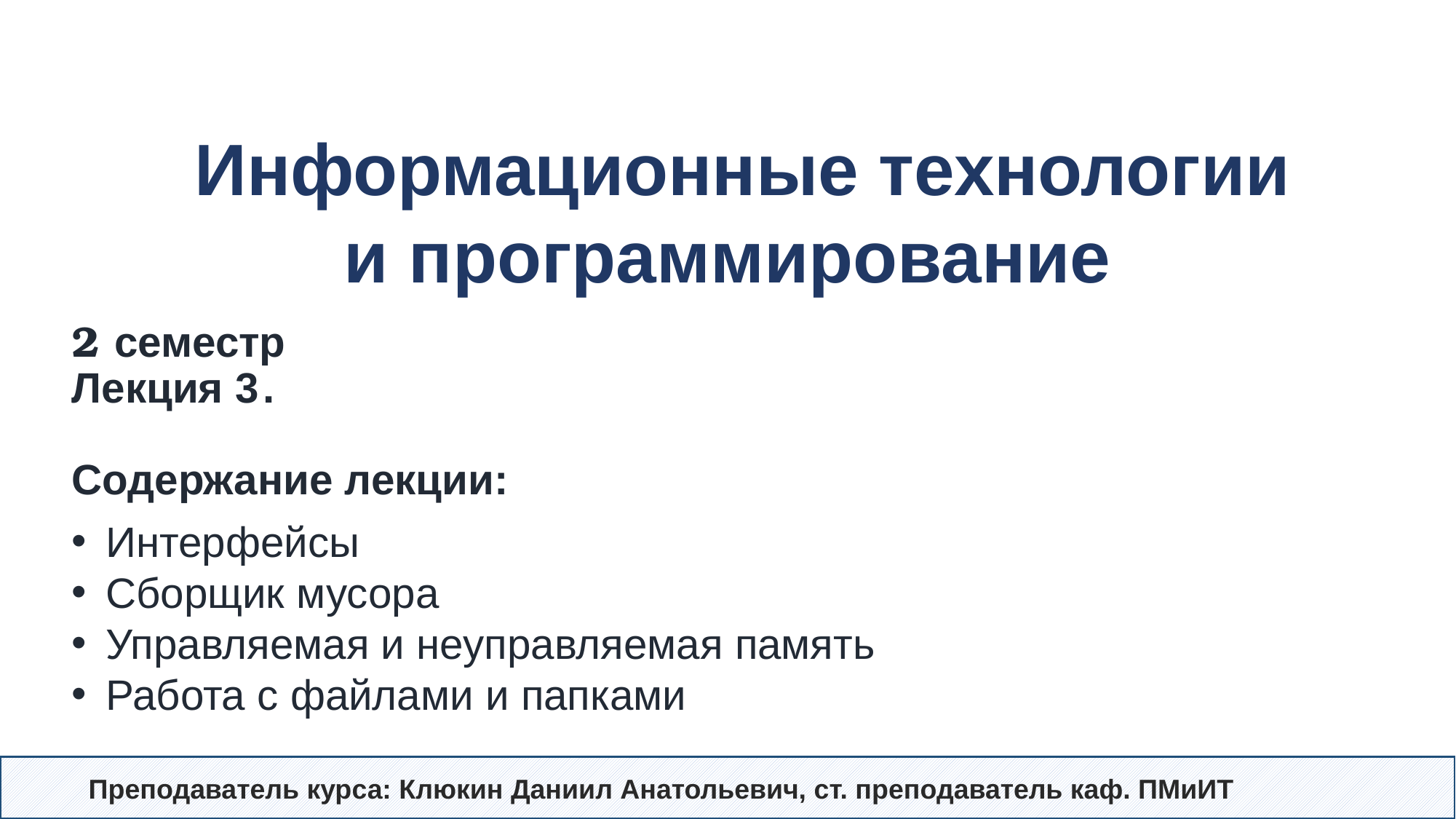

Информационные технологии
и программирование
# 2 семестр Лекция 3. Содержание лекции:
Интерфейсы
Сборщик мусора
Управляемая и неуправляемая память
Работа с файлами и папками
Преподаватель курса: Клюкин Даниил Анатольевич, ст. преподаватель каф. ПМиИТ